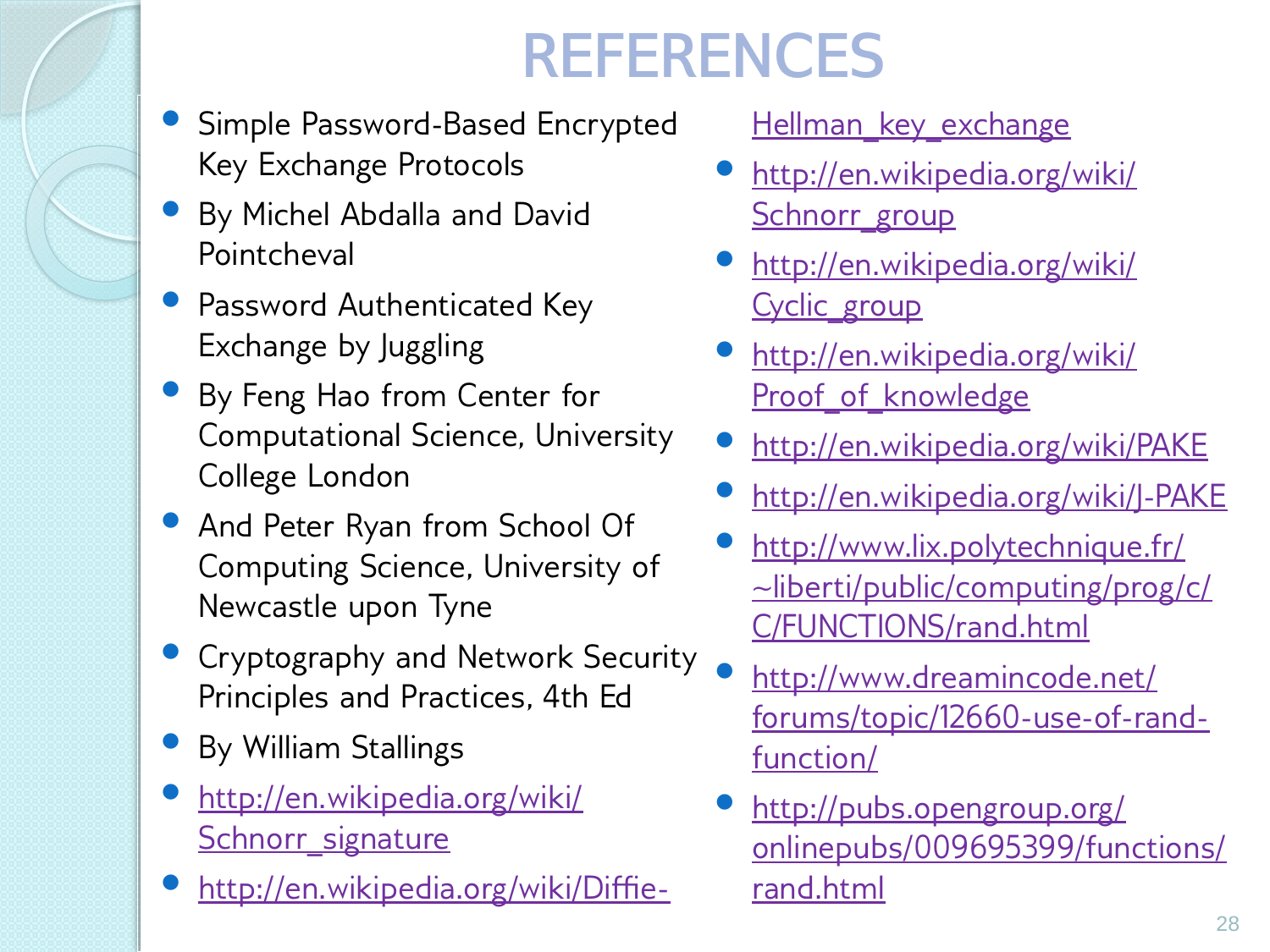

# REFERENCES
Simple Password-Based Encrypted Key Exchange Protocols
By Michel Abdalla and David Pointcheval
Password Authenticated Key Exchange by Juggling
By Feng Hao from Center for Computational Science, University College London
And Peter Ryan from School Of Computing Science, University of Newcastle upon Tyne
Cryptography and Network Security Principles and Practices, 4th Ed
By William Stallings
http://en.wikipedia.org/wiki/Schnorr_signature
http://en.wikipedia.org/wiki/Diffie-Hellman_key_exchange
http://en.wikipedia.org/wiki/Schnorr_group
http://en.wikipedia.org/wiki/Cyclic_group
http://en.wikipedia.org/wiki/Proof_of_knowledge
http://en.wikipedia.org/wiki/PAKE
http://en.wikipedia.org/wiki/J-PAKE
http://www.lix.polytechnique.fr/~liberti/public/computing/prog/c/C/FUNCTIONS/rand.html
http://www.dreamincode.net/forums/topic/12660-use-of-rand-function/
http://pubs.opengroup.org/onlinepubs/009695399/functions/rand.html
28